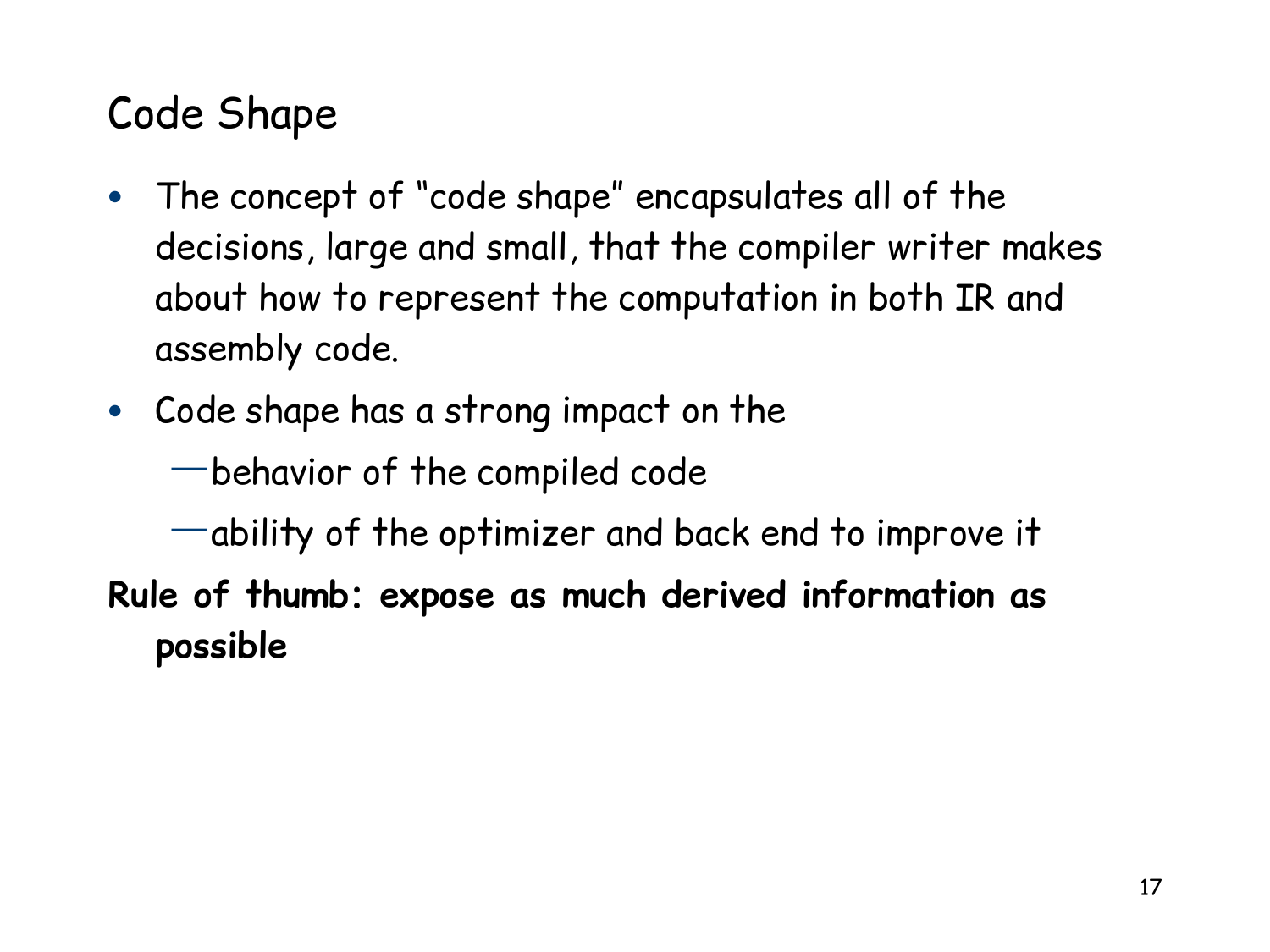

# Code Shape
The concept of “code shape” encapsulates all of the decisions, large and small, that the compiler writer makes about how to represent the computation in both IR and assembly code.
Code shape has a strong impact on the
behavior of the compiled code
ability of the optimizer and back end to improve it
Rule of thumb: expose as much derived information as possible
17